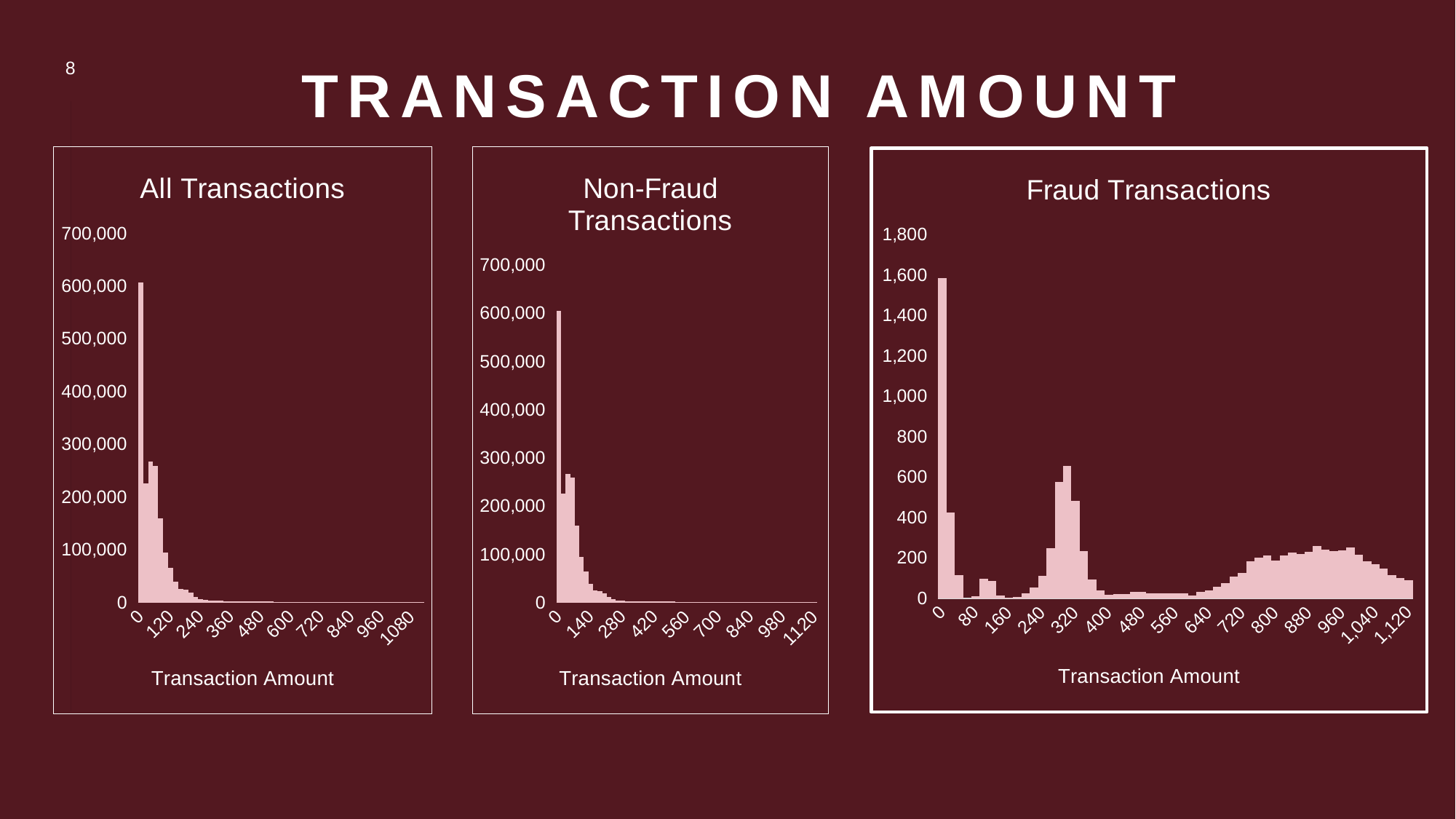

# TRANSACTION AMOUNT
8

### Chart: All Transactions

| Category | Count of Amt |
|---|---|
| 0 | 606537.0 |
| 20 | 226033.0 |
| 40 | 266528.0 |
| 60 | 259534.0 |
| 80 | 158814.0 |
| 100 | 95034.0 |
| 120 | 64949.0 |
| 140 | 39157.0 |
| 160 | 24981.0 |
| 180 | 23544.0 |
| 200 | 18826.0 |
| 220 | 11043.0 |
| 240 | 6340.0 |
| 260 | 4619.0 |
| 280 | 4008.0 |
| 300 | 3537.0 |
| 320 | 2849.0 |
| 340 | 2192.0 |
| 360 | 1870.0 |
| 380 | 1629.0 |
| 400 | 1537.0 |
| 420 | 1544.0 |
| 440 | 1767.0 |
| 460 | 1929.0 |
| 480 | 1884.0 |
| 500 | 1792.0 |
| 520 | 1535.0 |
| 540 | 1276.0 |
| 560 | 997.0 |
| 580 | 870.0 |
| 600 | 670.0 |
| 620 | 576.0 |
| 640 | 525.0 |
| 660 | 529.0 |
| 680 | 487.0 |
| 700 | 483.0 |
| 720 | 521.0 |
| 740 | 481.0 |
| 760 | 533.0 |
| 780 | 524.0 |
| 800 | 458.0 |
| 820 | 454.0 |
| 840 | 459.0 |
| 860 | 459.0 |
| 880 | 431.0 |
| 900 | 458.0 |
| 920 | 428.0 |
| 940 | 425.0 |
| 960 | 411.0 |
| 980 | 407.0 |
| 1000 | 374.0 |
| 1020 | 312.0 |
| 1040 | 289.0 |
| 1060 | 288.0 |
| 1080 | 248.0 |
| 1100 | 224.0 |
| 1120 | 206.0 |

### Chart: Non-Fraud Transactions

| Category | Count of Amt |
|---|---|
| 0 | 604953.0 |
| 20 | 225608.0 |
| 40 | 266414.0 |
| 60 | 259534.0 |
| 80 | 158805.0 |
| 100 | 94938.0 |
| 120 | 64864.0 |
| 140 | 39142.0 |
| 160 | 24979.0 |
| 180 | 23538.0 |
| 200 | 18801.0 |
| 220 | 10991.0 |
| 240 | 6230.0 |
| 260 | 4373.0 |
| 280 | 3434.0 |
| 300 | 2883.0 |
| 320 | 2368.0 |
| 340 | 1958.0 |
| 360 | 1777.0 |
| 380 | 1591.0 |
| 400 | 1519.0 |
| 420 | 1522.0 |
| 440 | 1748.0 |
| 460 | 1897.0 |
| 480 | 1851.0 |
| 500 | 1768.0 |
| 520 | 1509.0 |
| 540 | 1251.0 |
| 560 | 972.0 |
| 580 | 845.0 |
| 600 | 655.0 |
| 620 | 546.0 |
| 640 | 487.0 |
| 660 | 473.0 |
| 680 | 412.0 |
| 700 | 376.0 |
| 720 | 397.0 |
| 740 | 298.0 |
| 760 | 332.0 |
| 780 | 311.0 |
| 800 | 273.0 |
| 820 | 241.0 |
| 840 | 234.0 |
| 860 | 239.0 |
| 880 | 201.0 |
| 900 | 200.0 |
| 920 | 189.0 |
| 940 | 191.0 |
| 960 | 174.0 |
| 980 | 157.0 |
| 1000 | 158.0 |
| 1020 | 131.0 |
| 1040 | 120.0 |
| 1060 | 140.0 |
| 1080 | 133.0 |
| 1100 | 123.0 |
| 1120 | 117.0 |

### Chart: Fraud Transactions

| Category | Count of Amt |
|---|---|
| 0 | 1584.0 |
| 20 | 425.0 |
| 40 | 114.0 |
| 60 | None |
| 80 | 9.0 |
| 100 | 96.0 |
| 120 | 85.0 |
| 140 | 15.0 |
| 160 | 2.0 |
| 180 | 6.0 |
| 200 | 25.0 |
| 220 | 52.0 |
| 240 | 110.0 |
| 260 | 246.0 |
| 280 | 574.0 |
| 300 | 654.0 |
| 320 | 481.0 |
| 340 | 234.0 |
| 360 | 93.0 |
| 380 | 38.0 |
| 400 | 18.0 |
| 420 | 22.0 |
| 440 | 19.0 |
| 460 | 32.0 |
| 480 | 33.0 |
| 500 | 24.0 |
| 520 | 26.0 |
| 540 | 25.0 |
| 560 | 25.0 |
| 580 | 25.0 |
| 600 | 15.0 |
| 620 | 30.0 |
| 640 | 38.0 |
| 660 | 56.0 |
| 680 | 75.0 |
| 700 | 107.0 |
| 720 | 124.0 |
| 740 | 183.0 |
| 760 | 201.0 |
| 780 | 213.0 |
| 800 | 185.0 |
| 820 | 213.0 |
| 840 | 225.0 |
| 860 | 220.0 |
| 880 | 230.0 |
| 900 | 258.0 |
| 920 | 239.0 |
| 940 | 234.0 |
| 960 | 237.0 |
| 980 | 250.0 |
| 1000 | 216.0 |
| 1020 | 181.0 |
| 1040 | 169.0 |
| 1060 | 148.0 |
| 1080 | 115.0 |
| 1100 | 101.0 |
| 1120 | 89.0 |